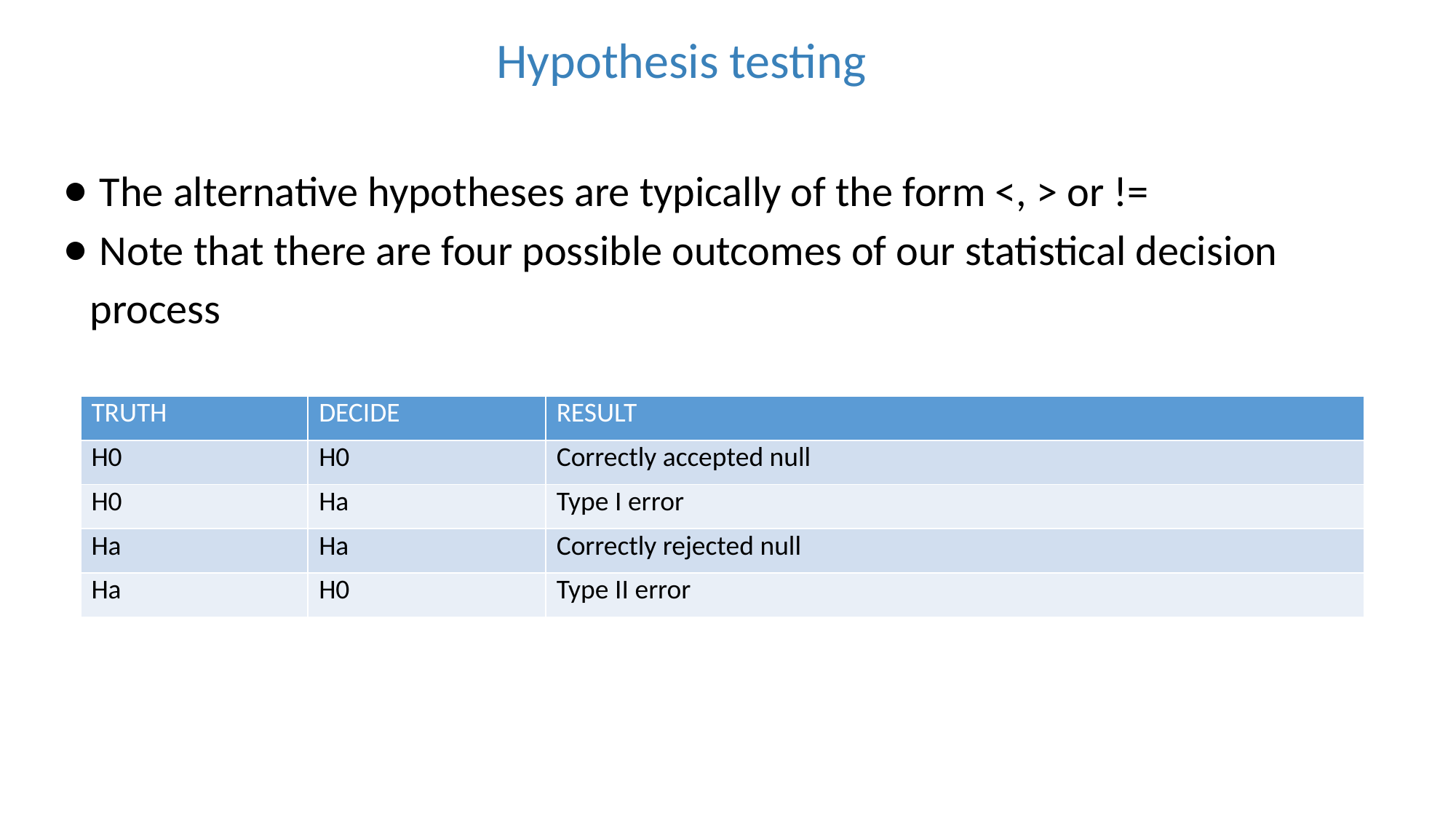

Hypothesis testing
 The alternative hypotheses are typically of the form <, > or !=
 Note that there are four possible outcomes of our statistical decision process
| TRUTH | DECIDE | RESULT |
| --- | --- | --- |
| H0 | H0 | Correctly accepted null |
| H0 | Ha | Type I error |
| Ha | Ha | Correctly rejected null |
| Ha | H0 | Type II error |